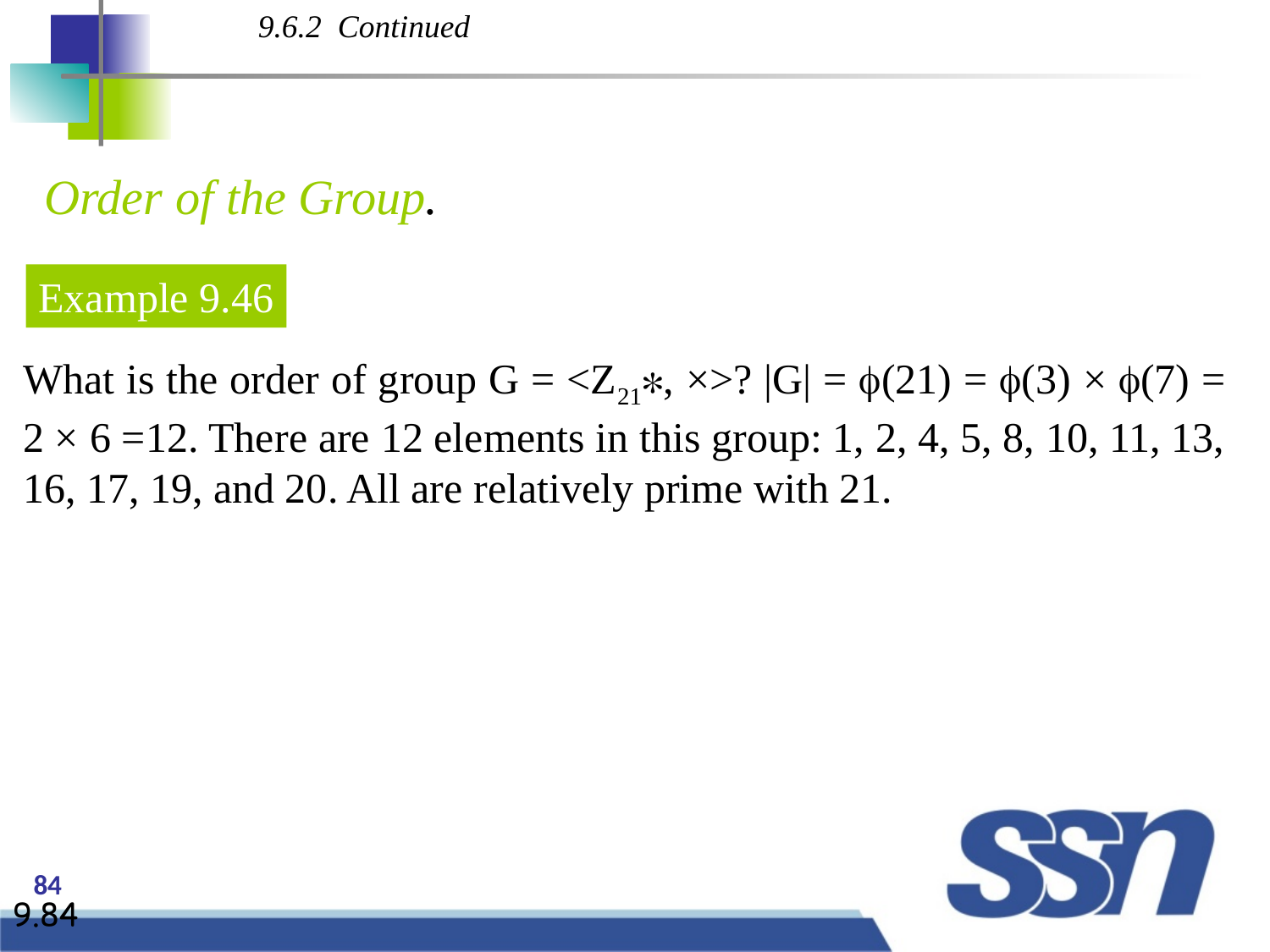

9.6.2  Continued

Order of the Group.
Example 9.46
What is the order of group G = <Z21∗, ×>? |G| = φ(21) = φ(3) × φ(7) = 2 × 6 =12. There are 12 elements in this group: 1, 2, 4, 5, 8, 10, 11, 13, 16, 17, 19, and 20. All are relatively prime with 21.
9.84